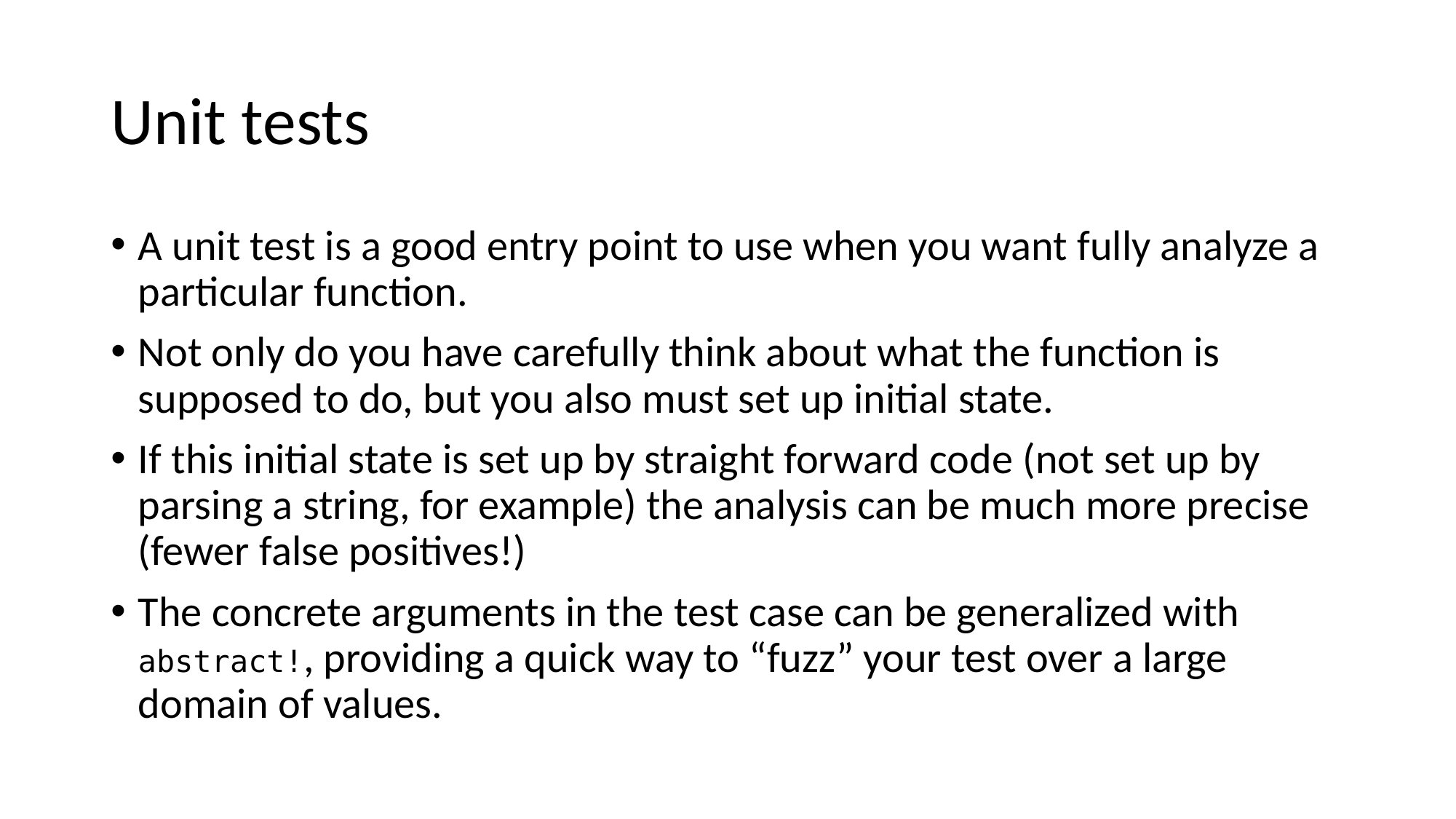

# Unit tests
A unit test is a good entry point to use when you want fully analyze a particular function.
Not only do you have carefully think about what the function is supposed to do, but you also must set up initial state.
If this initial state is set up by straight forward code (not set up by parsing a string, for example) the analysis can be much more precise (fewer false positives!)
The concrete arguments in the test case can be generalized with abstract!, providing a quick way to “fuzz” your test over a large domain of values.